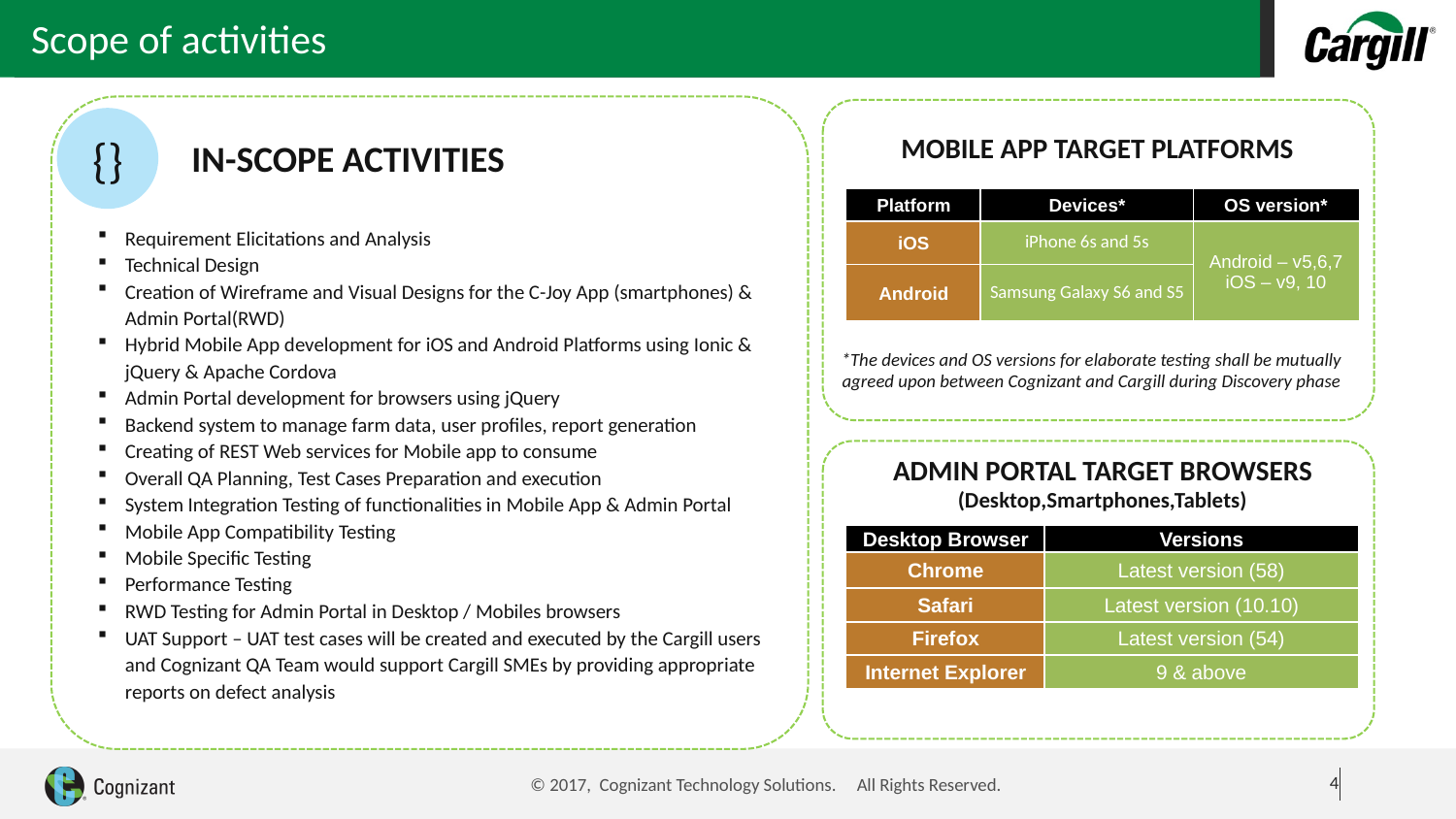

# Scope of activities

{}
MOBILE APP TARGET PLATFORMS
IN-SCOPE ACTIVITIES
| Platform | Devices\* | OS version\* |
| --- | --- | --- |
| iOS | iPhone 6s and 5s | Android – v5,6,7 iOS – v9, 10 |
| Android | Samsung Galaxy S6 and S5 |  |
Requirement Elicitations and Analysis
Technical Design
Creation of Wireframe and Visual Designs for the C-Joy App (smartphones) & Admin Portal(RWD)
Hybrid Mobile App development for iOS and Android Platforms using Ionic & jQuery & Apache Cordova
Admin Portal development for browsers using jQuery
Backend system to manage farm data, user profiles, report generation
Creating of REST Web services for Mobile app to consume
Overall QA Planning, Test Cases Preparation and execution
System Integration Testing of functionalities in Mobile App & Admin Portal
Mobile App Compatibility Testing
Mobile Specific Testing
Performance Testing
RWD Testing for Admin Portal in Desktop / Mobiles browsers
UAT Support – UAT test cases will be created and executed by the Cargill users and Cognizant QA Team would support Cargill SMEs by providing appropriate reports on defect analysis
*The devices and OS versions for elaborate testing shall be mutually agreed upon between Cognizant and Cargill during Discovery phase

ADMIN PORTAL TARGET BROWSERS
(Desktop,Smartphones,Tablets)

| Desktop Browser | Versions |
| --- | --- |
| Chrome | Latest version (58) |
| Safari | Latest version (10.10) |
| Firefox | Latest version (54) |
| Internet Explorer | 9 & above |